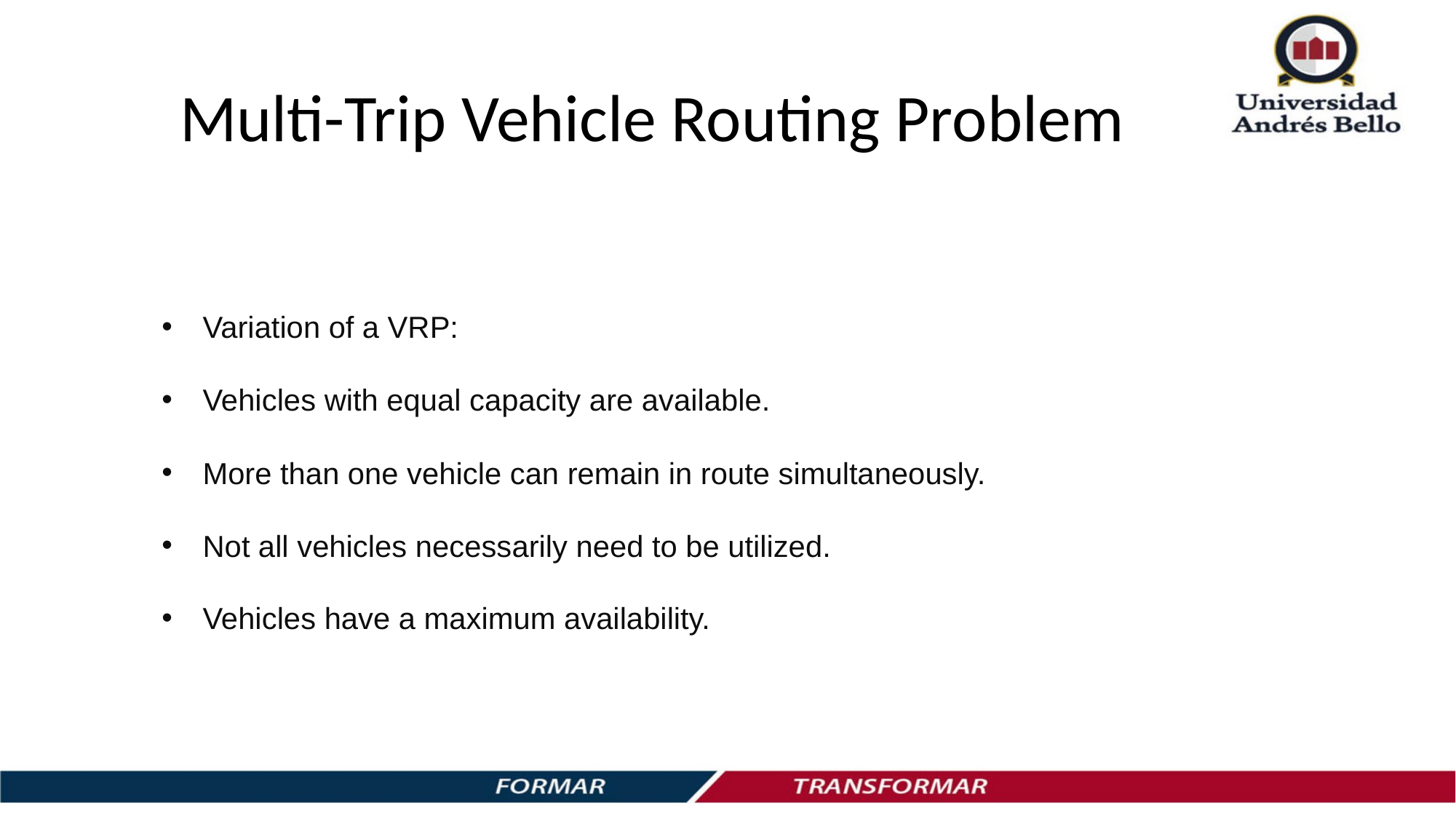

# Multi-Trip Vehicle Routing Problem

Variation of a VRP:

Vehicles with equal capacity are available.

More than one vehicle can remain in route simultaneously.

Not all vehicles necessarily need to be utilized.

Vehicles have a maximum availability.